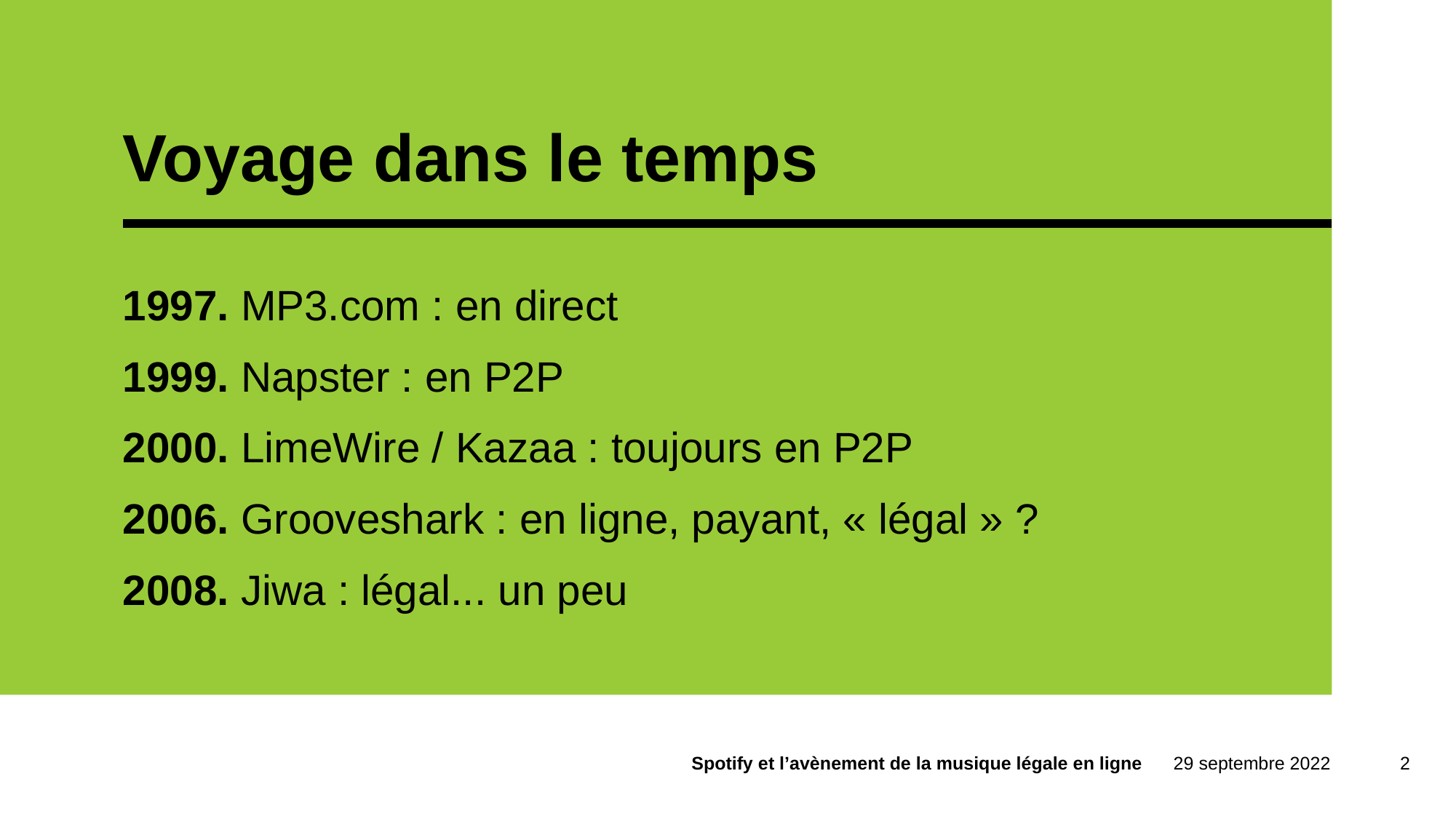

# Voyage dans le temps
1997. MP3.com : en direct
1999. Napster : en P2P
2000. LimeWire / Kazaa : toujours en P2P
2006. Grooveshark : en ligne, payant, « légal » ?
2008. Jiwa : légal... un peu

29 septembre 2022
2
Spotify et l’avènement de la musique légale en ligne